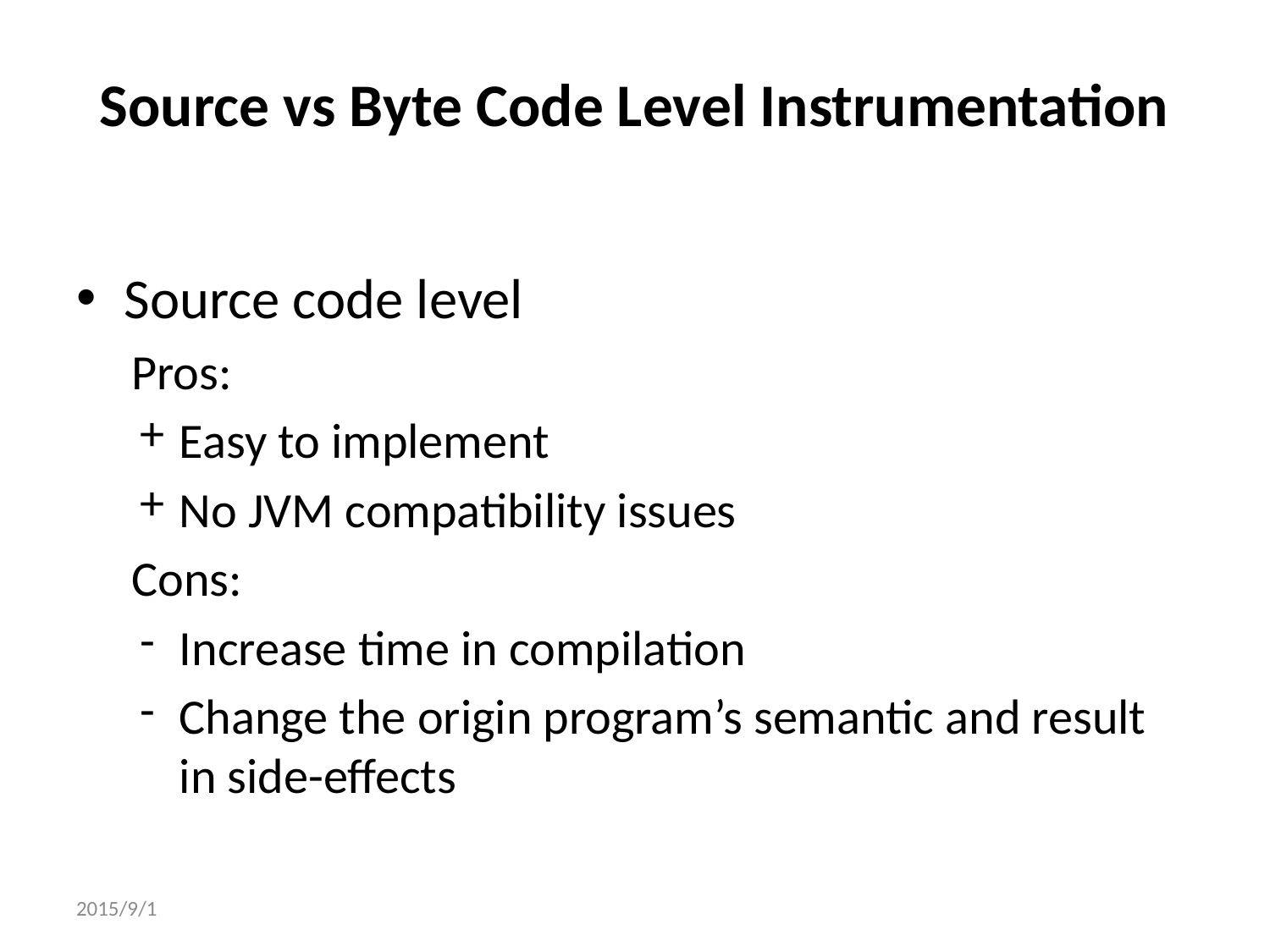

# Source vs Byte Code Level Instrumentation
Source code level
Pros:
Easy to implement
No JVM compatibility issues
Cons:
Increase time in compilation
Change the origin program’s semantic and result in side-effects
2015/9/1